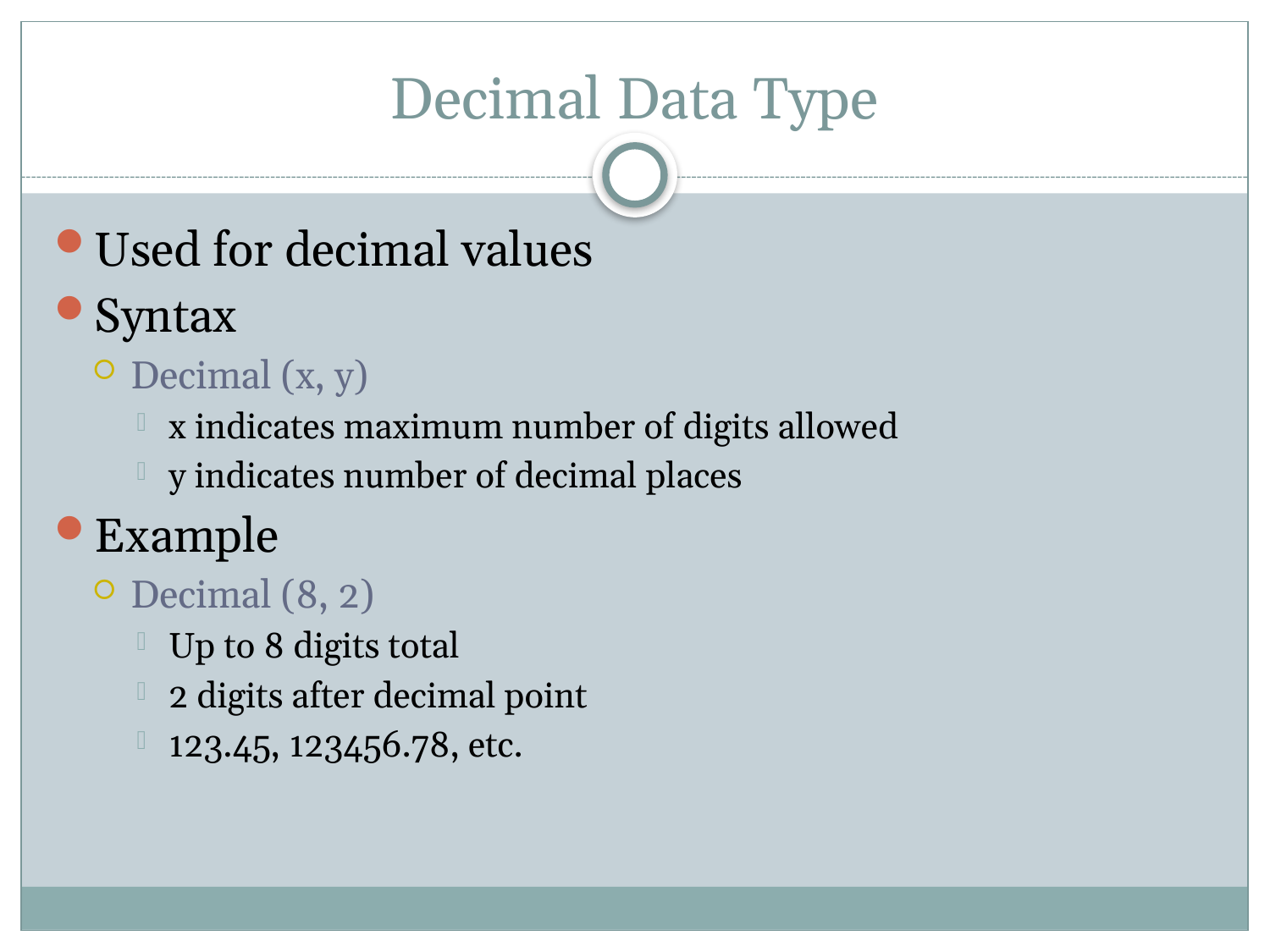

# Decimal Data Type
Used for decimal values
Syntax
Decimal (x, y)
x indicates maximum number of digits allowed
y indicates number of decimal places
Example
Decimal (8, 2)
Up to 8 digits total
2 digits after decimal point
123.45, 123456.78, etc.